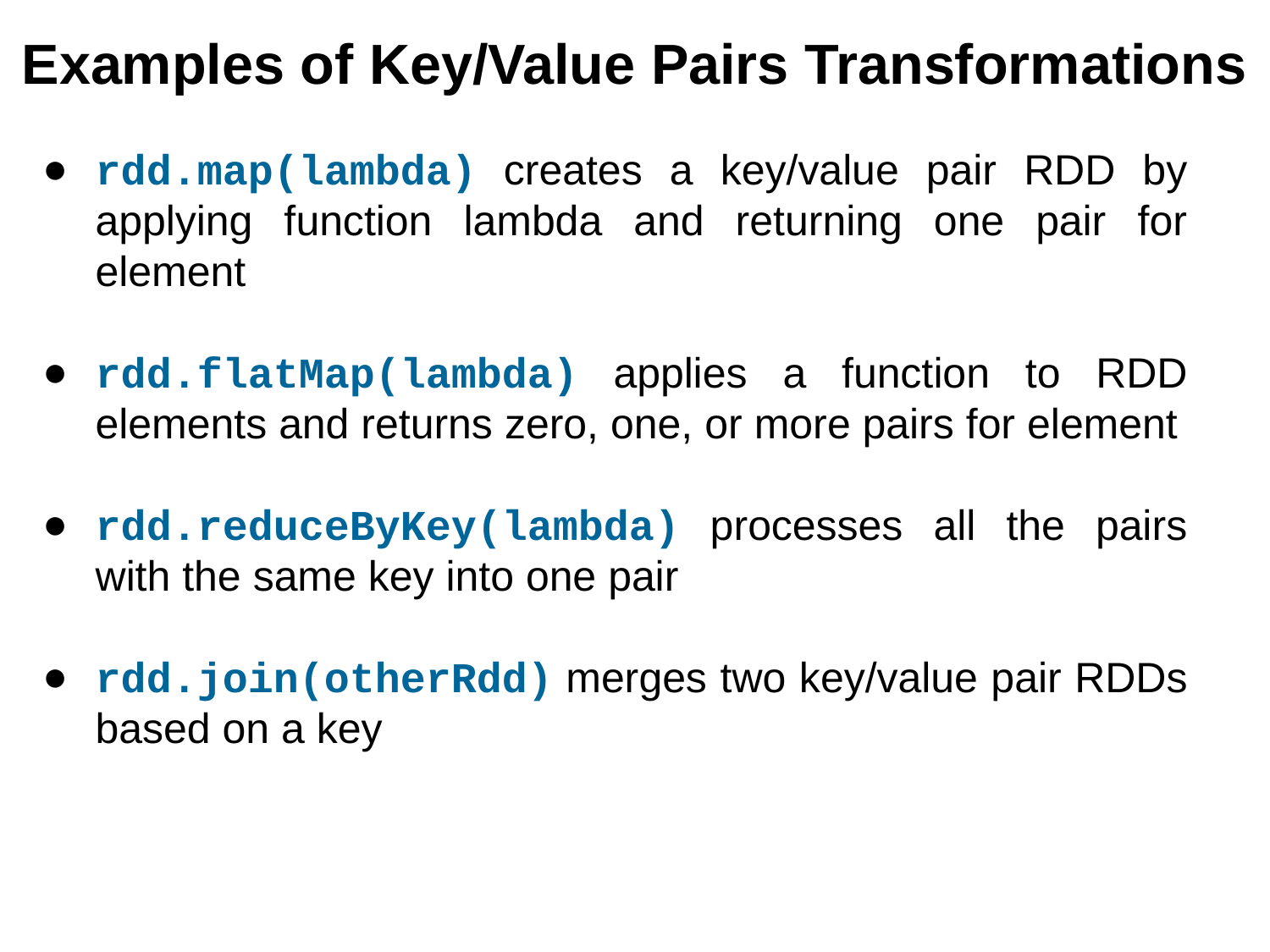

Examples of Key/Value Pairs Transformations
rdd.map(lambda) creates a key/value pair RDD by applying function lambda and returning one pair for element

rdd.flatMap(lambda) applies a function to RDD elements and returns zero, one, or more pairs for element

rdd.reduceByKey(lambda) processes all the pairs with the same key into one pair

rdd.join(otherRdd) merges two key/value pair RDDs based on a key